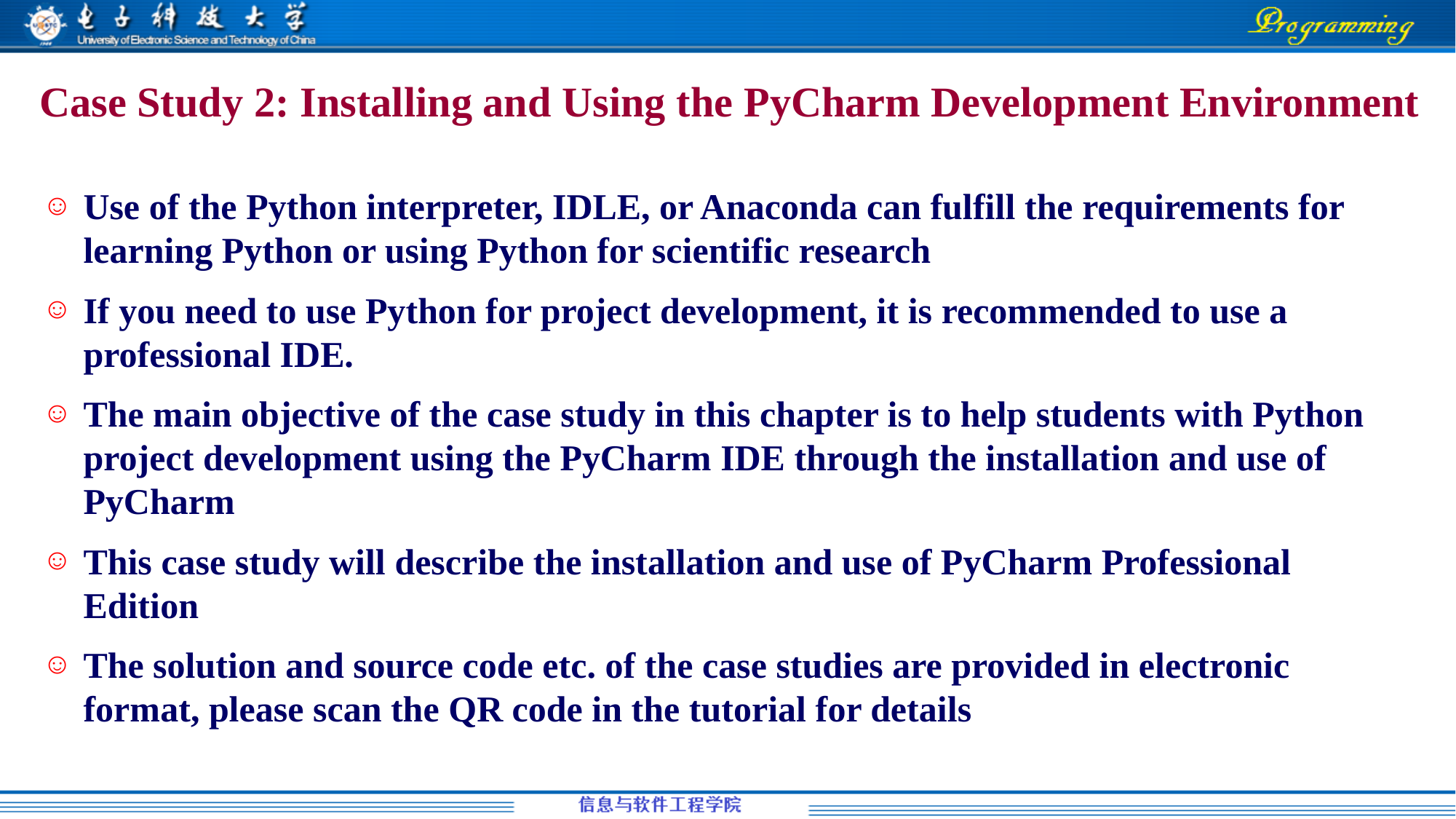

# Case Study 2: Installing and Using the PyCharm Development Environment
Use of the Python interpreter, IDLE, or Anaconda can fulfill the requirements for learning Python or using Python for scientific research
If you need to use Python for project development, it is recommended to use a professional IDE.
The main objective of the case study in this chapter is to help students with Python project development using the PyCharm IDE through the installation and use of PyCharm
This case study will describe the installation and use of PyCharm Professional Edition
The solution and source code etc. of the case studies are provided in electronic format, please scan the QR code in the tutorial for details